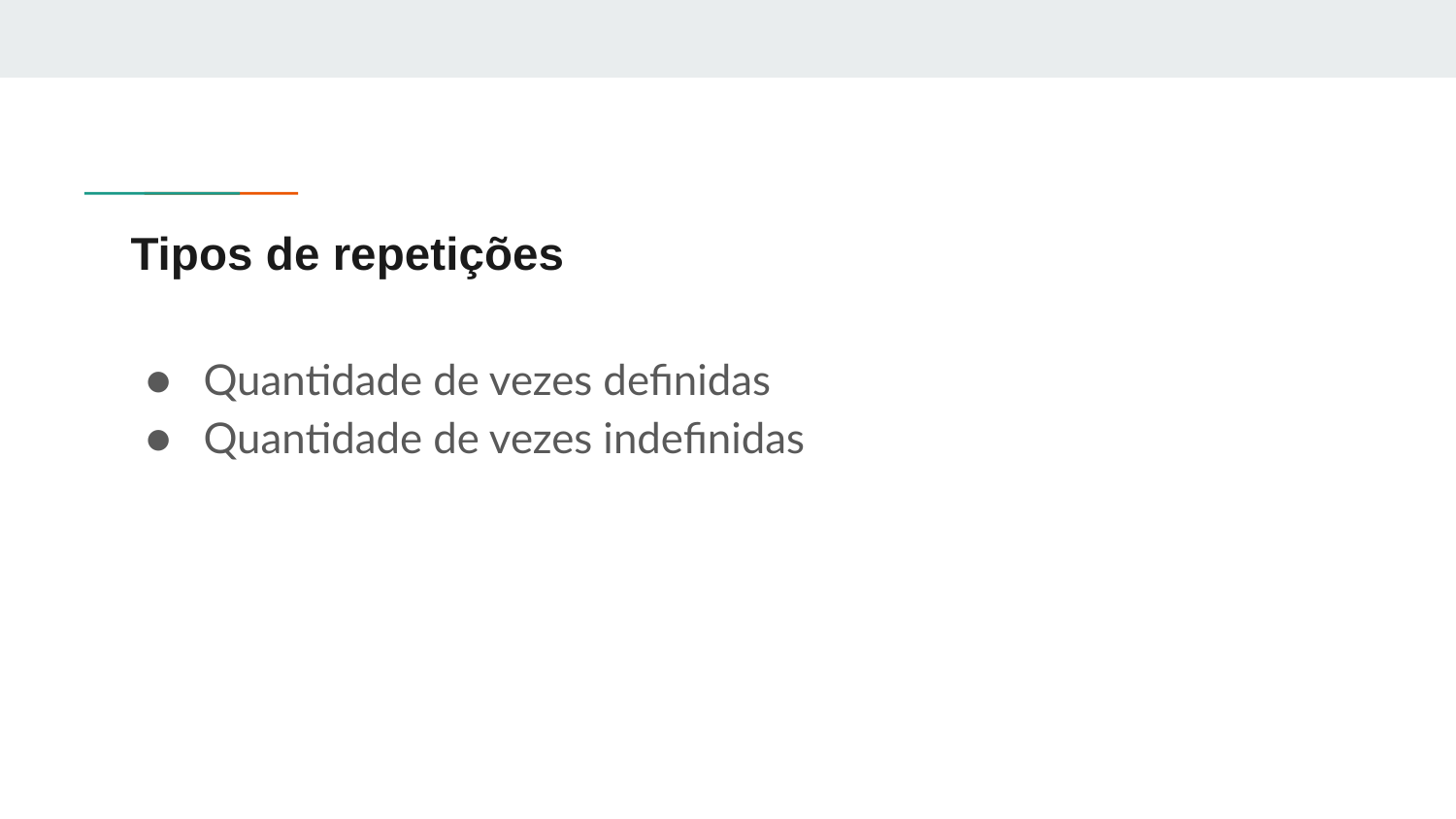

# Tipos de repetições
Quantidade de vezes definidas
Quantidade de vezes indefinidas